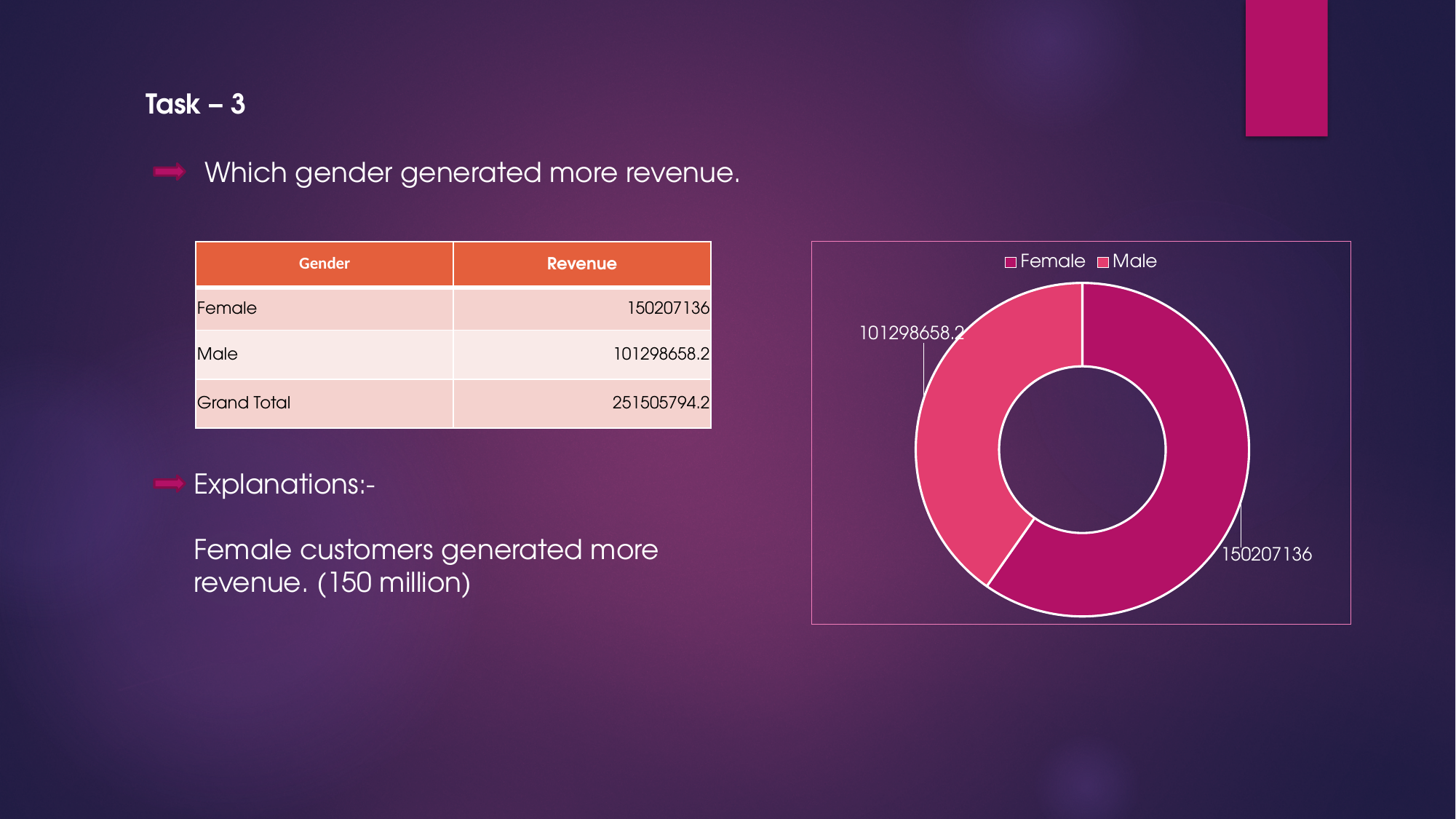

Task – 3
Which gender generated more revenue.

| Gender | Revenue |
| --- | --- |
| Female | 150207136 |
| Male | 101298658.2 |
| Grand Total | 251505794.2 |

### Chart

| Category | Revenue |
|---|---|
| Female | 150207136.0 |
| Male | 101298658.2 |
Explanations:-

Female customers generated more revenue. (150 million)